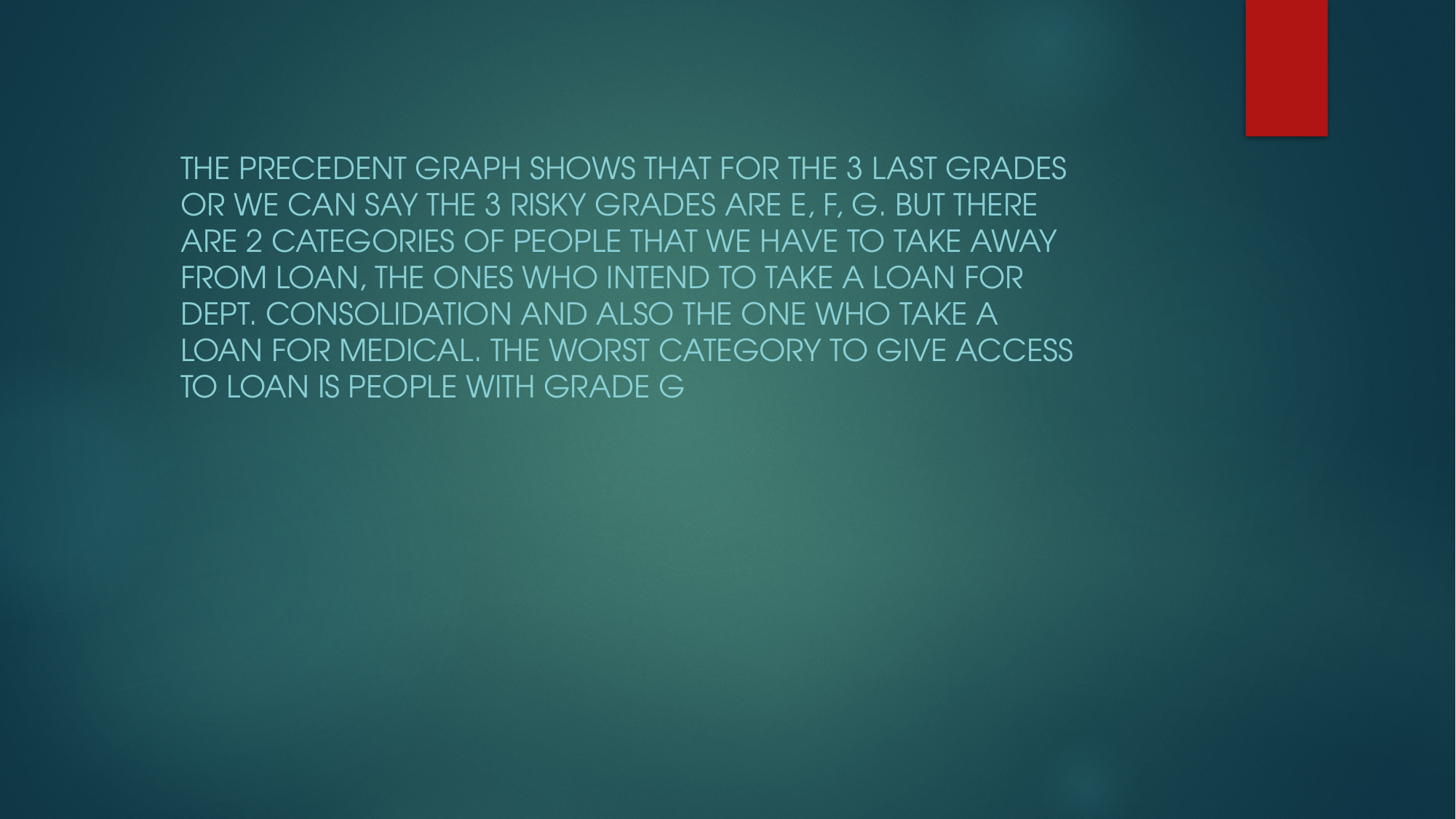

The precedent graph shows that for the 3 last grades or we can say the 3 risky grades are E, F, G. But there are 2 categories of people that we have to take away from loan, the ones who intend to take a loan for dept. consolidation and also the one who take a loan for medical. The worst category to give access to loan is people with grade G